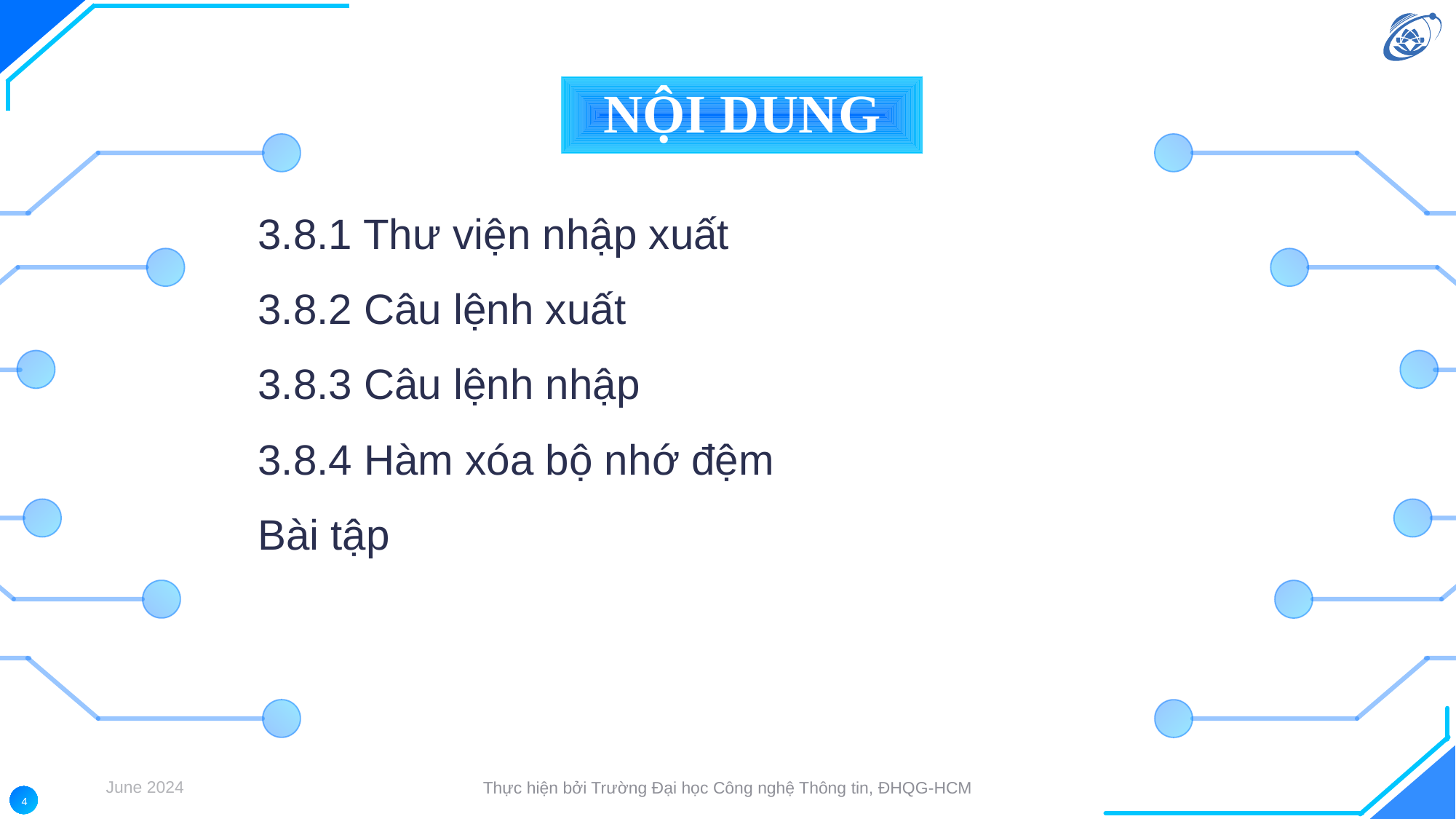

NỘI DUNG
3.8.1 Thư viện nhập xuất
3.8.2 Câu lệnh xuất
3.8.3 Câu lệnh nhập
3.8.4 Hàm xóa bộ nhớ đệm
Bài tập

June 2024
Thực hiện bởi Trường Đại học Công nghệ Thông tin, ĐHQG-HCM
4